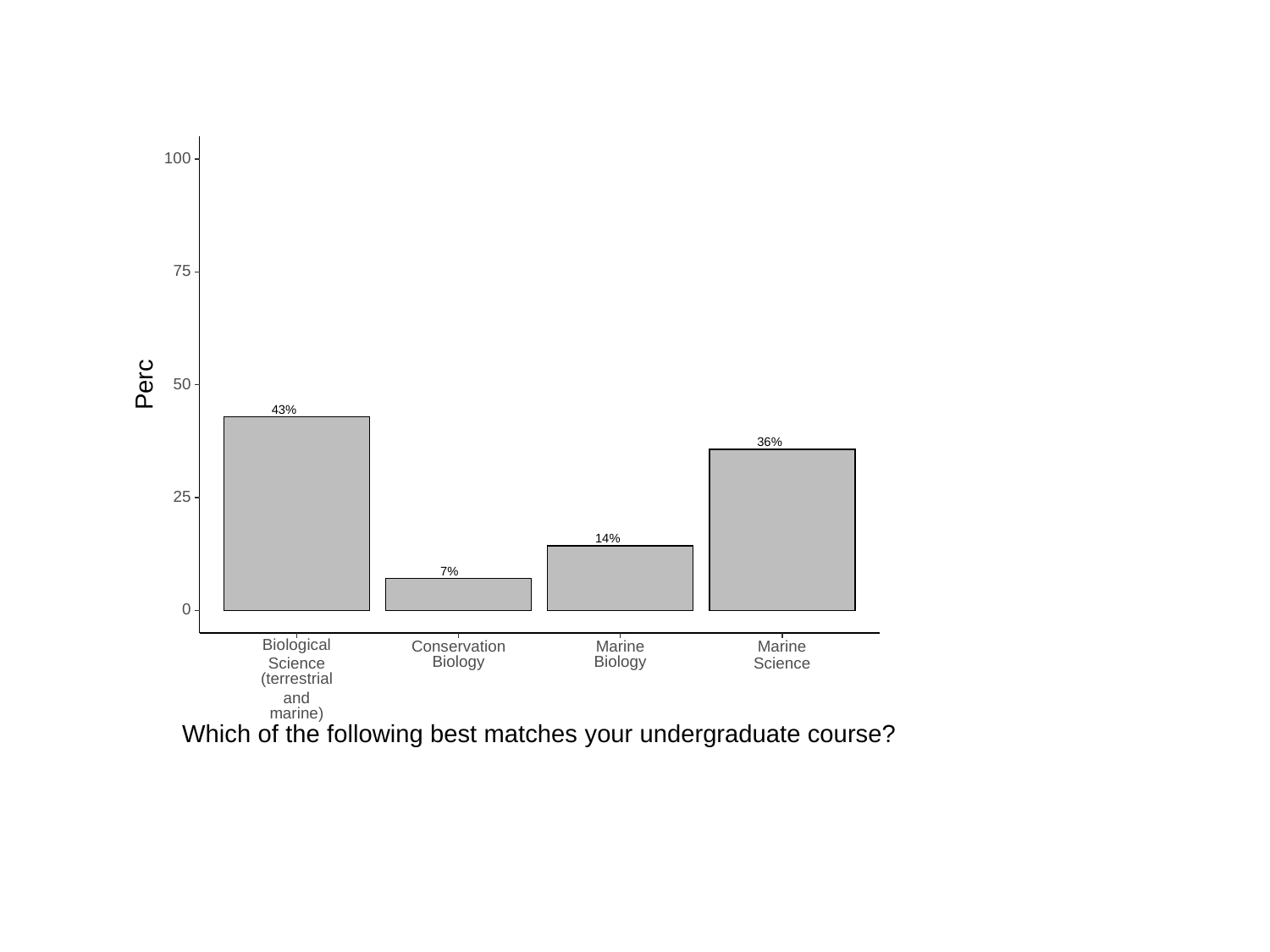

100

75

Perc
50

43%

36%

25

14%

7%

0

Biological
Conservation
Marine
Marine
Biology
Biology
Science
Science
(terrestrial
and
marine)
Which of the following best matches your undergraduate course?